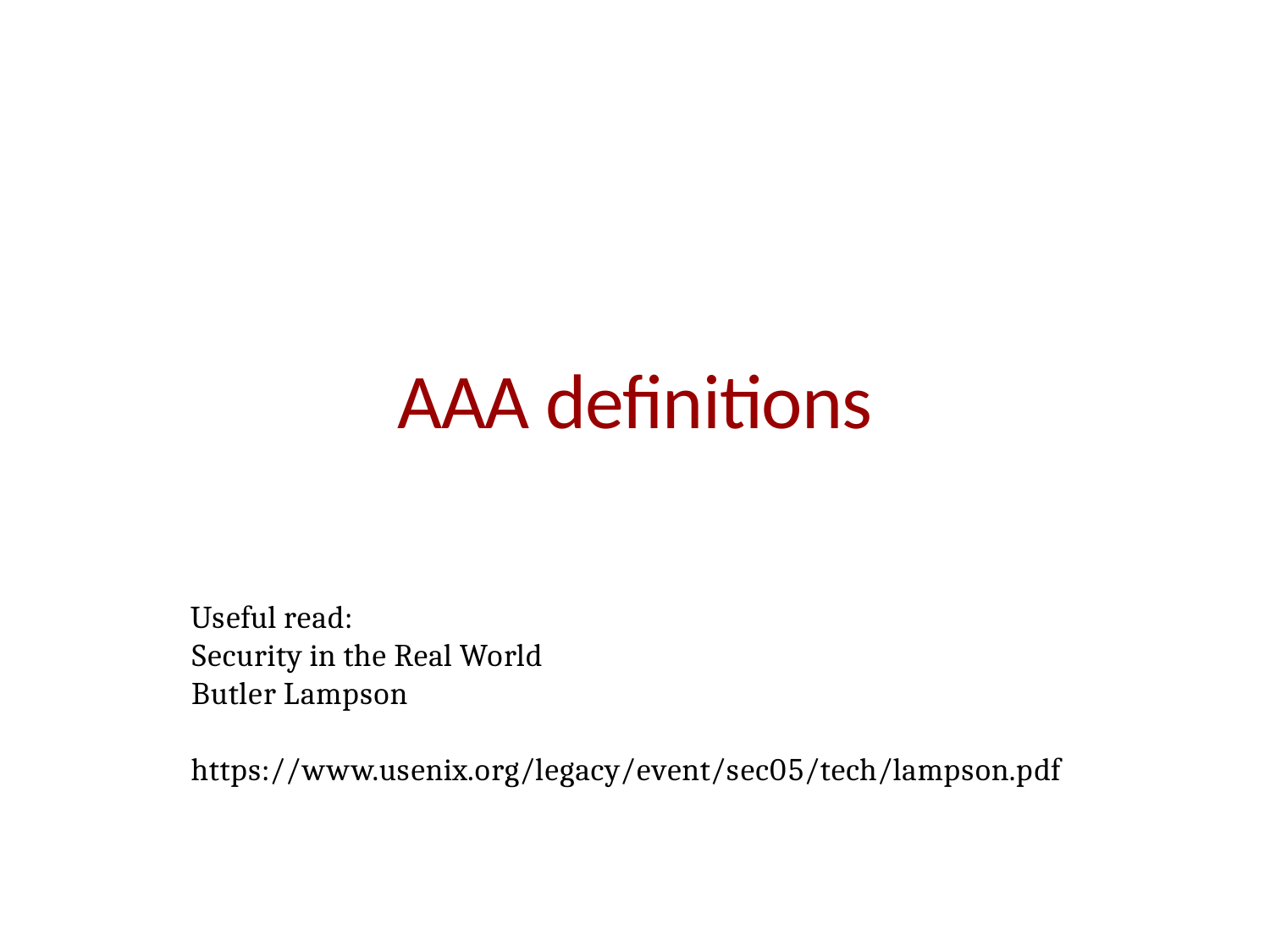

# AAA definitions
Useful read:
Security in the Real World
Butler Lampson
https://www.usenix.org/legacy/event/sec05/tech/lampson.pdf